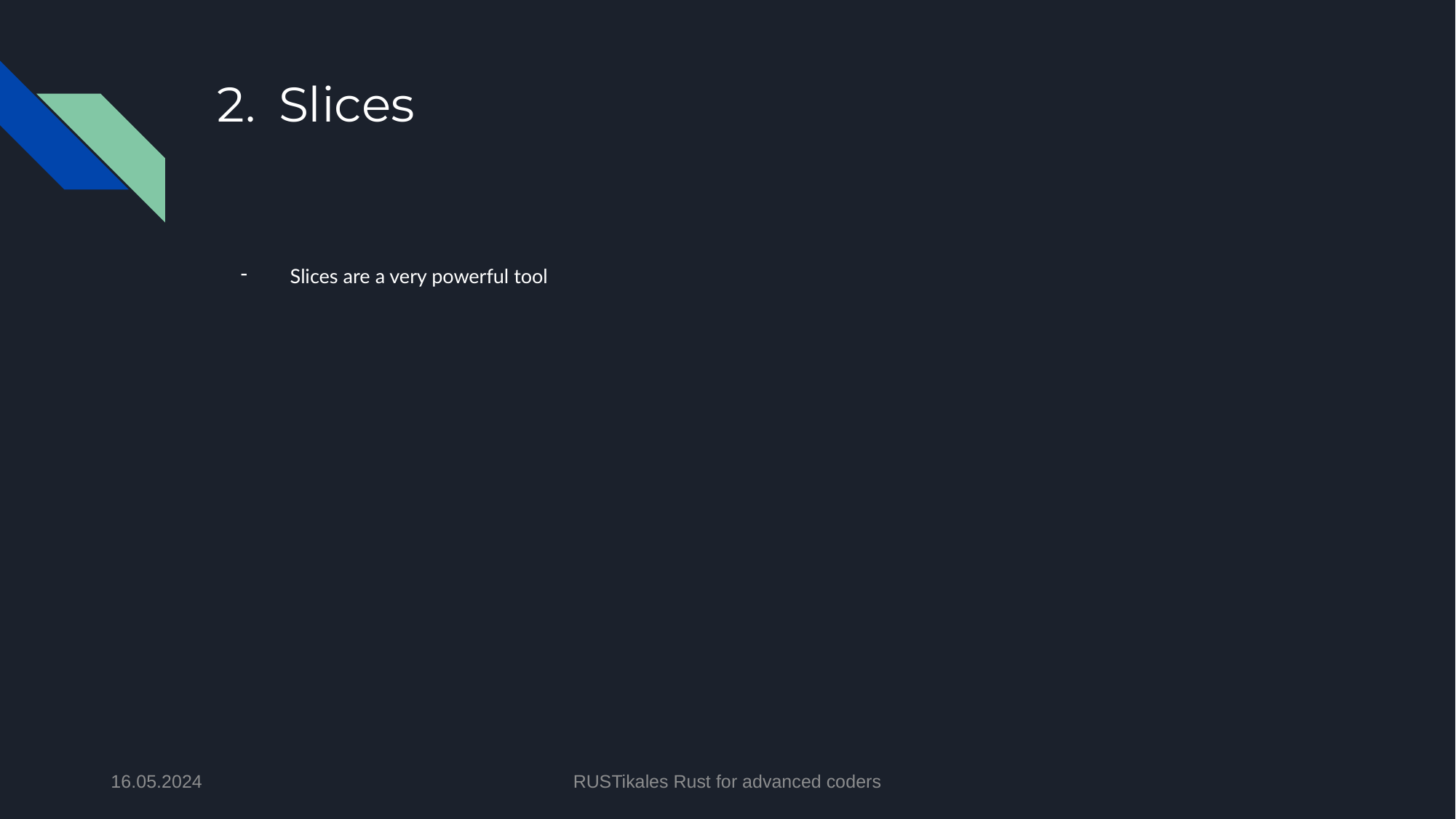

# Slices
Slices are a very powerful tool
16.05.2024
RUSTikales Rust for advanced coders